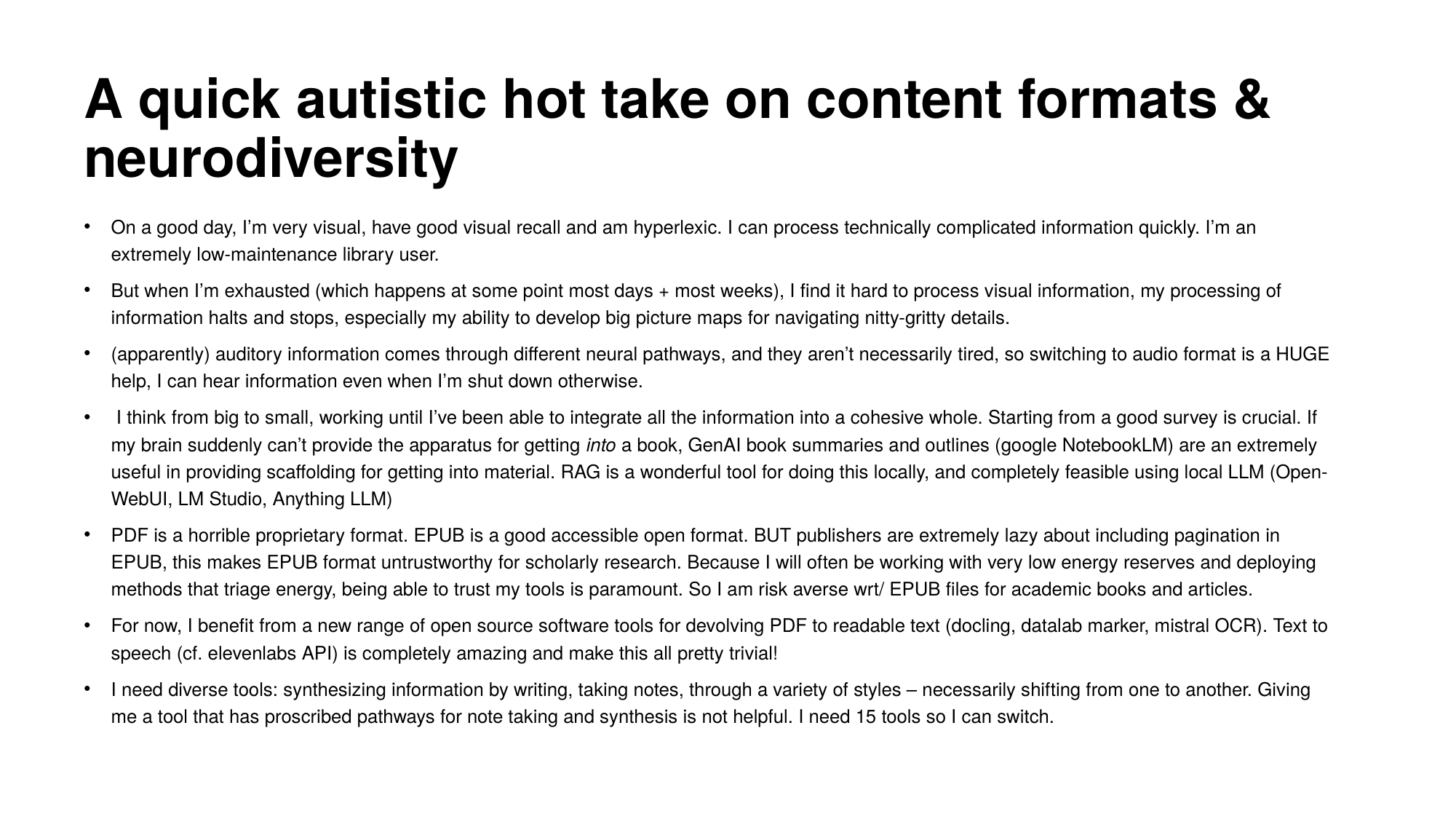

# A quick autistic hot take on content formats & neurodiversity
On a good day, I’m very visual, have good visual recall and am hyperlexic. I can process technically complicated information quickly. I’m an extremely low-maintenance library user.
But when I’m exhausted (which happens at some point most days + most weeks), I find it hard to process visual information, my processing of information halts and stops, especially my ability to develop big picture maps for navigating nitty-gritty details.
(apparently) auditory information comes through different neural pathways, and they aren’t necessarily tired, so switching to audio format is a HUGE help, I can hear information even when I’m shut down otherwise.
 I think from big to small, working until I’ve been able to integrate all the information into a cohesive whole. Starting from a good survey is crucial. If my brain suddenly can’t provide the apparatus for getting into a book, GenAI book summaries and outlines (google NotebookLM) are an extremely useful in providing scaffolding for getting into material. RAG is a wonderful tool for doing this locally, and completely feasible using local LLM (Open-WebUI, LM Studio, Anything LLM)
PDF is a horrible proprietary format. EPUB is a good accessible open format. BUT publishers are extremely lazy about including pagination in EPUB, this makes EPUB format untrustworthy for scholarly research. Because I will often be working with very low energy reserves and deploying methods that triage energy, being able to trust my tools is paramount. So I am risk averse wrt/ EPUB files for academic books and articles.
For now, I benefit from a new range of open source software tools for devolving PDF to readable text (docling, datalab marker, mistral OCR). Text to speech (cf. elevenlabs API) is completely amazing and make this all pretty trivial!
I need diverse tools: synthesizing information by writing, taking notes, through a variety of styles – necessarily shifting from one to another. Giving me a tool that has proscribed pathways for note taking and synthesis is not helpful. I need 15 tools so I can switch.